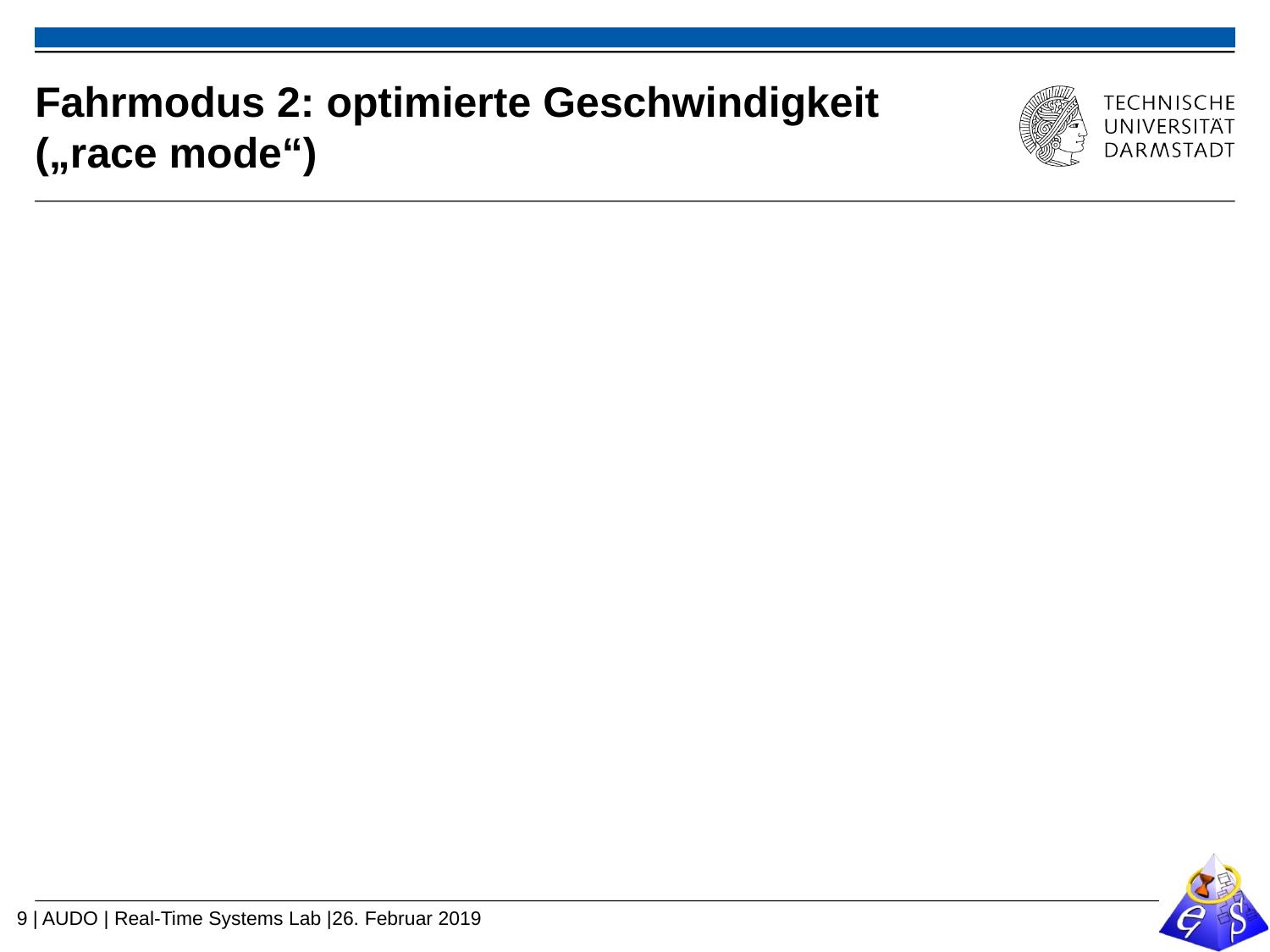

# Fahrmodus 2: optimierte Geschwindigkeit („race mode“)